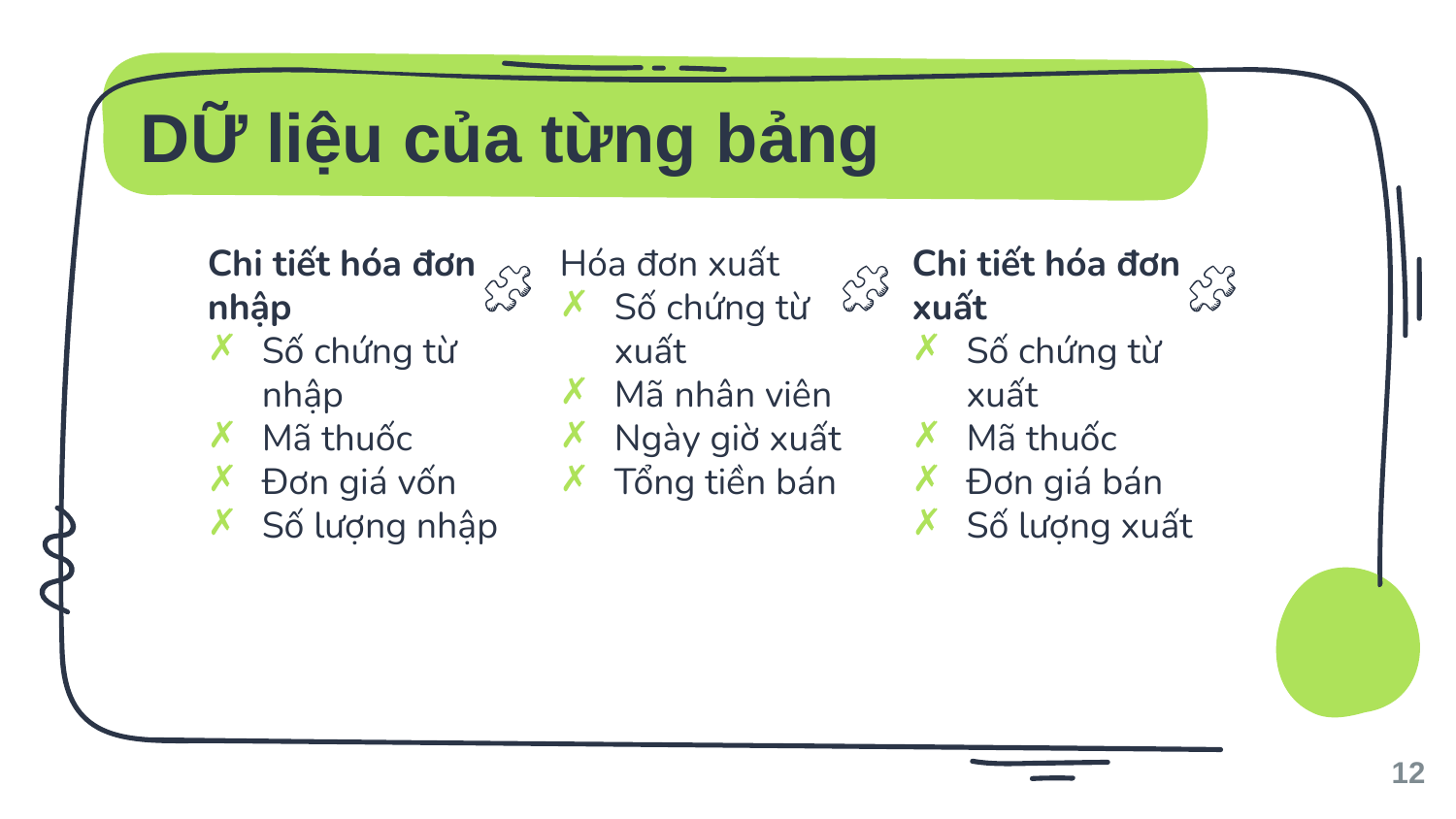

# DỮ liệu của từng bảng
Chi tiết hóa đơn nhập
Số chứng từ nhập
Mã thuốc
Đơn giá vốn
Số lượng nhập
Hóa đơn xuất
Số chứng từ xuất
Mã nhân viên
Ngày giờ xuất
Tổng tiền bán
Chi tiết hóa đơn xuất
Số chứng từ xuất
Mã thuốc
Đơn giá bán
Số lượng xuất

12